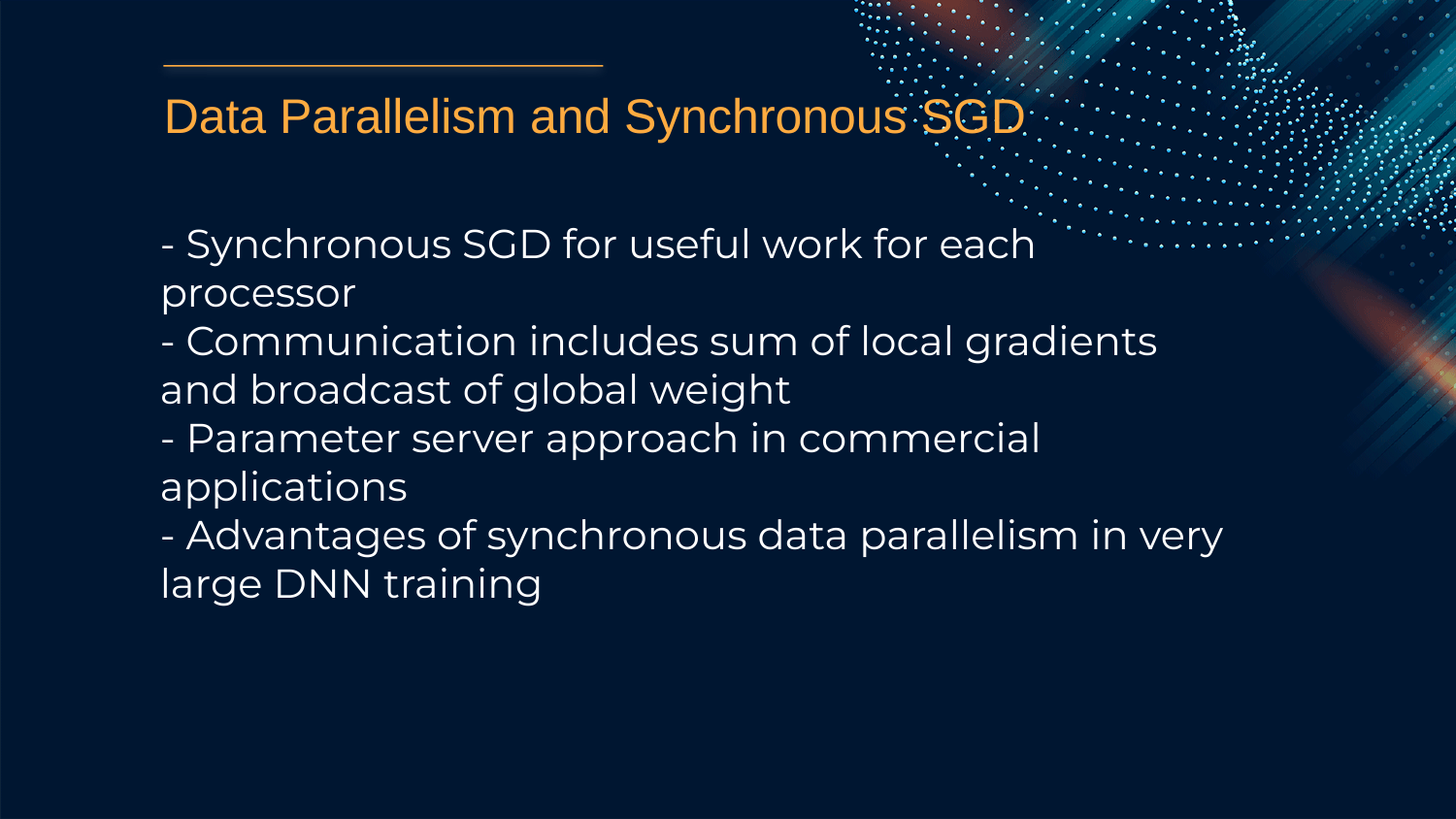

Data Parallelism and Synchronous SGD
- Synchronous SGD for useful work for each processor
- Communication includes sum of local gradients and broadcast of global weight
- Parameter server approach in commercial applications
- Advantages of synchronous data parallelism in very large DNN training